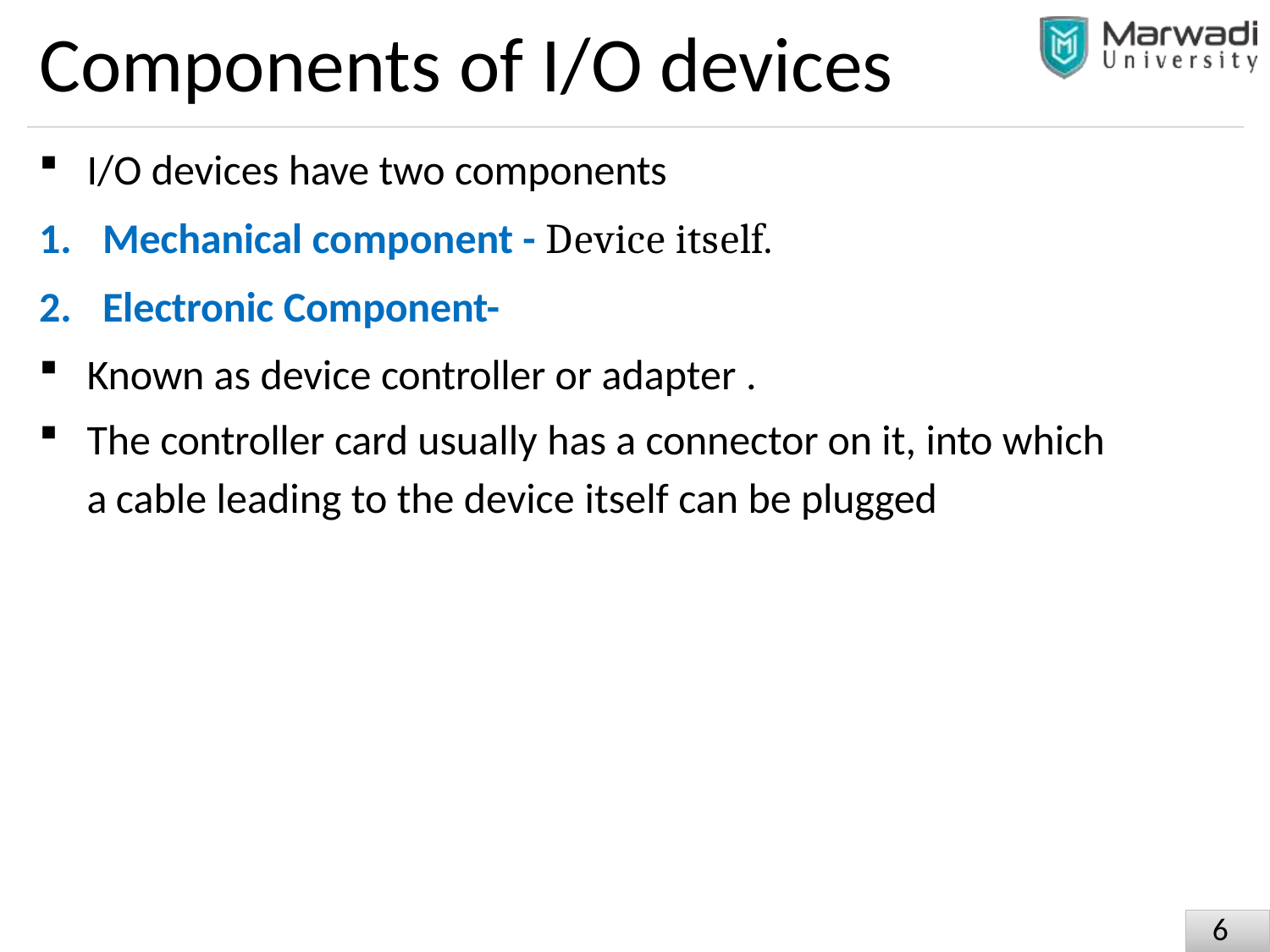

# Components of I/O devices
I/O devices have two components
Mechanical component - Device itself.
Electronic Component-
Known as device controller or adapter .
The controller card usually has a connector on it, into which a cable leading to the device itself can be plugged
6